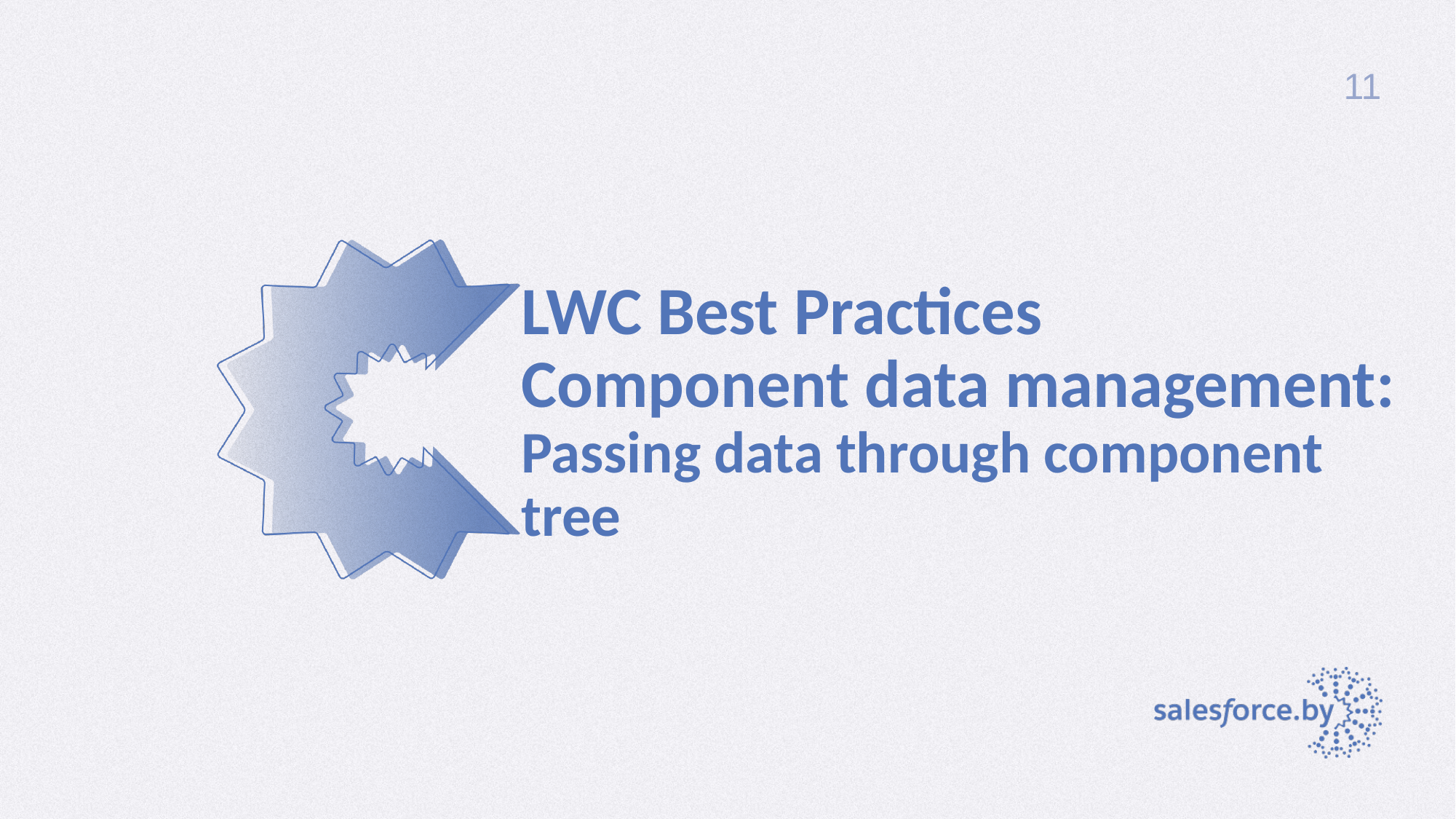

11
# LWC Best Practices Component data management: Passing data through component tree